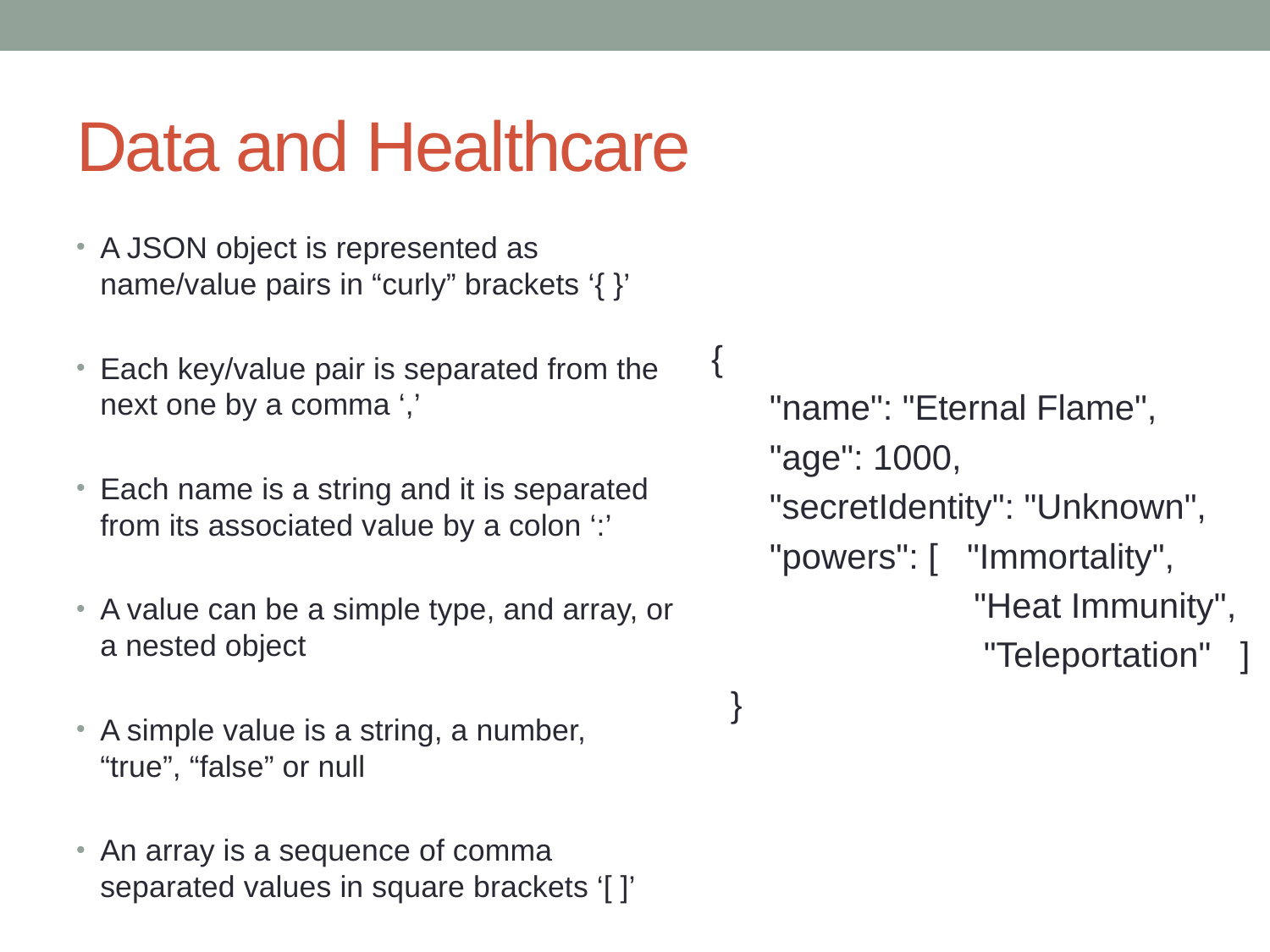

# Data and Healthcare
A JSON object is represented as name/value pairs in “curly” brackets ‘{ }’

Each key/value pair is separated from the next one by a comma ‘,’

Each name is a string and it is separated from its associated value by a colon ‘:’

A value can be a simple type, and array, or a nested object

A simple value is a string, a number, “true”, “false” or null

An array is a sequence of comma separated values in square brackets ‘[ ]’

{
      "name": "Eternal Flame",
      "age": 1000,
      "secretIdentity": "Unknown",
      "powers": [   "Immortality",
                           "Heat Immunity",
                            "Teleportation"   ]
  }